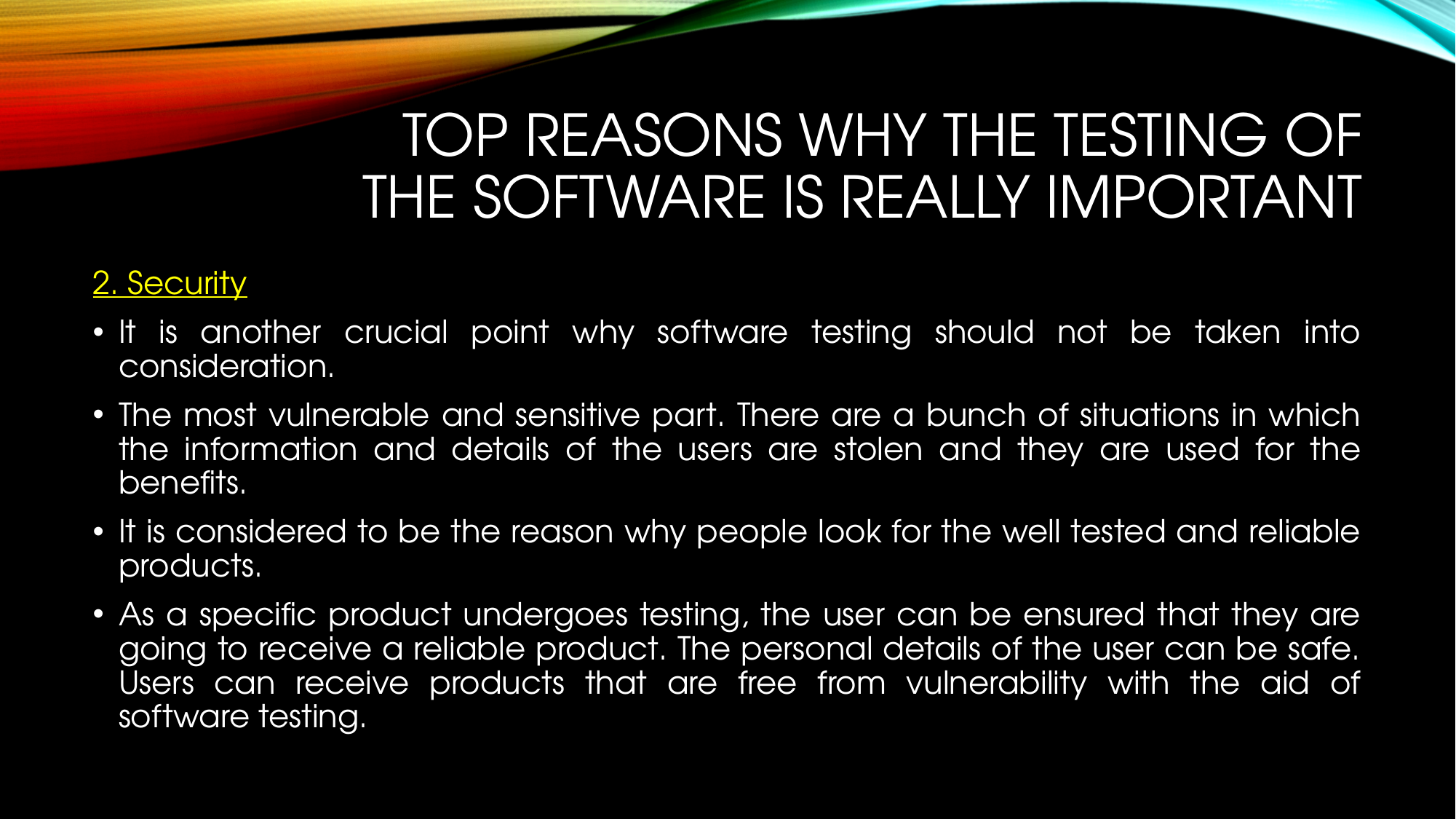

# top reasons why the testing of the software is really important
2. Security
It is another crucial point why software testing should not be taken into consideration.
The most vulnerable and sensitive part. There are a bunch of situations in which the information and details of the users are stolen and they are used for the benefits.
It is considered to be the reason why people look for the well tested and reliable products.
As a specific product undergoes testing, the user can be ensured that they are going to receive a reliable product. The personal details of the user can be safe. Users can receive products that are free from vulnerability with the aid of software testing.